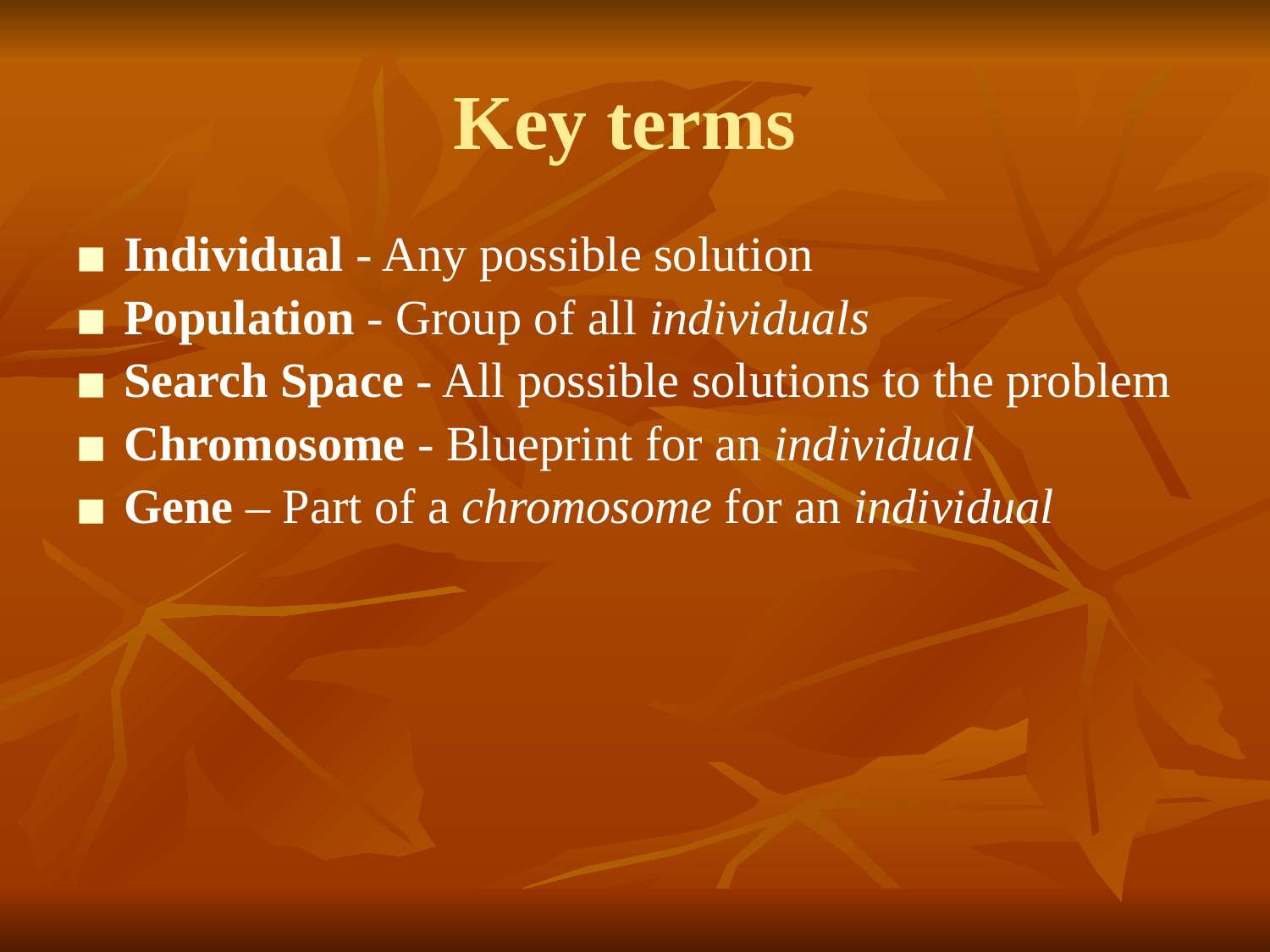

# Key terms
Individual - Any possible solution
Population - Group of all individuals
Search Space - All possible solutions to the problem
Chromosome - Blueprint for an individual
Gene – Part of a chromosome for an individual